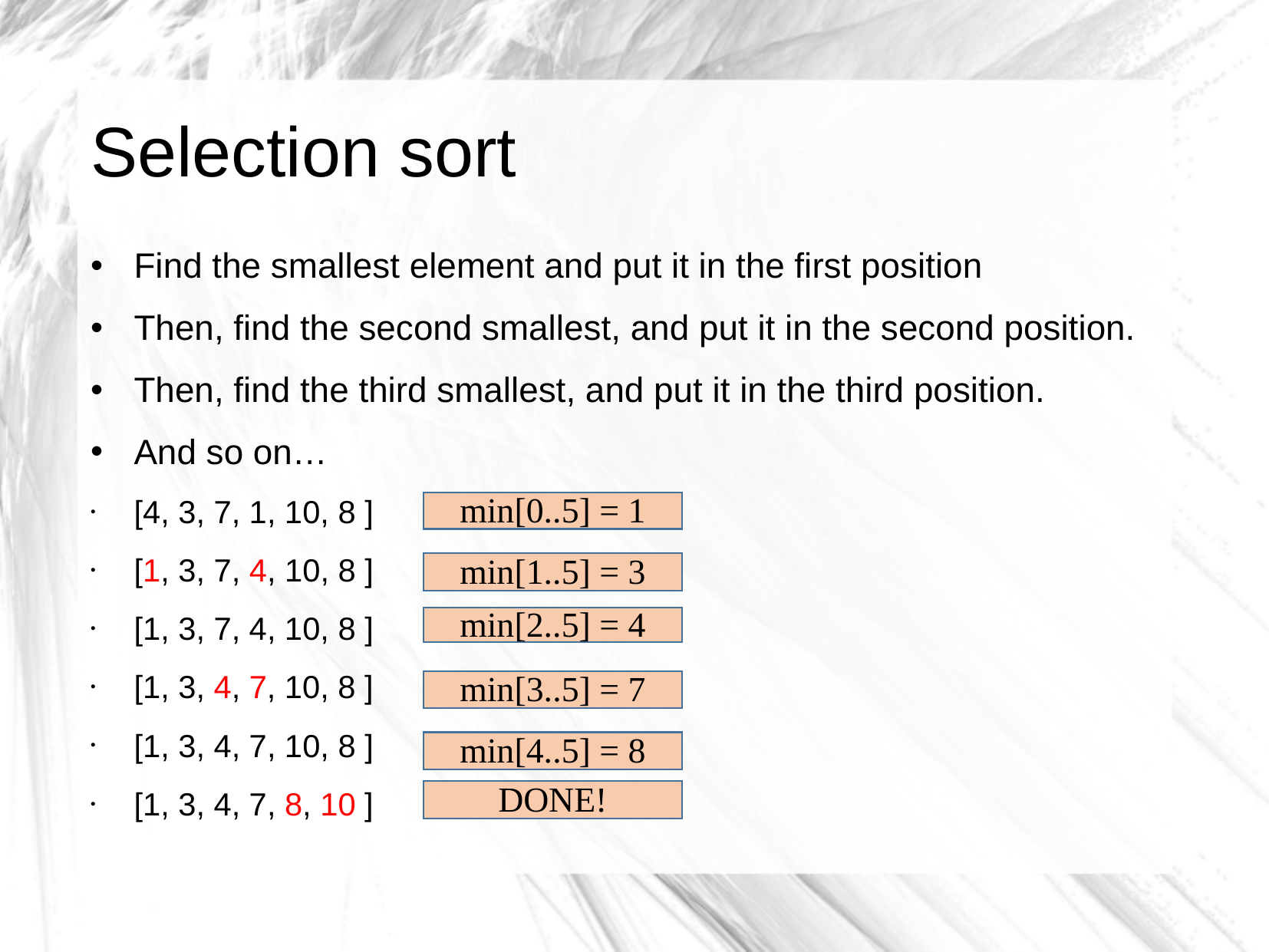

# Selection sort
Find the smallest element and put it in the first position
Then, find the second smallest, and put it in the second position.
Then, find the third smallest, and put it in the third position.
And so on…
[4, 3, 7, 1, 10, 8 ]
[1, 3, 7, 4, 10, 8 ]
[1, 3, 7, 4, 10, 8 ]
[1, 3, 4, 7, 10, 8 ]
[1, 3, 4, 7, 10, 8 ]
[1, 3, 4, 7, 8, 10 ]
min[0..5] = 1
min[1..5] = 3
min[2..5] = 4
min[3..5] = 7
min[4..5] = 8
DONE!